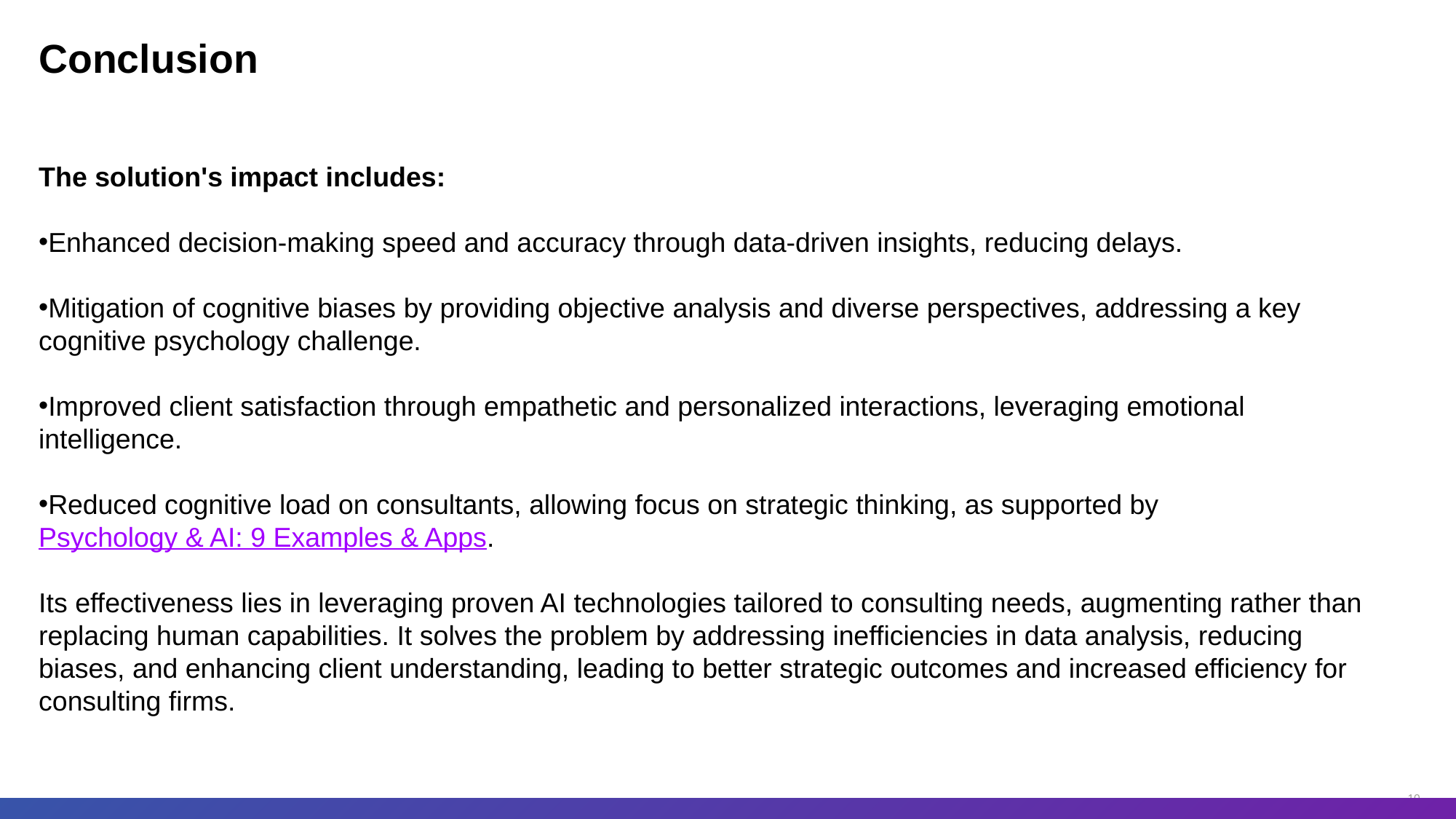

Conclusion

The solution's impact includes:

Enhanced decision-making speed and accuracy through data-driven insights, reducing delays.

Mitigation of cognitive biases by providing objective analysis and diverse perspectives, addressing a key cognitive psychology challenge.

Improved client satisfaction through empathetic and personalized interactions, leveraging emotional intelligence.

Reduced cognitive load on consultants, allowing focus on strategic thinking, as supported by Psychology & AI: 9 Examples & Apps.

Its effectiveness lies in leveraging proven AI technologies tailored to consulting needs, augmenting rather than replacing human capabilities. It solves the problem by addressing inefficiencies in data analysis, reducing biases, and enhancing client understanding, leading to better strategic outcomes and increased efficiency for consulting firms.